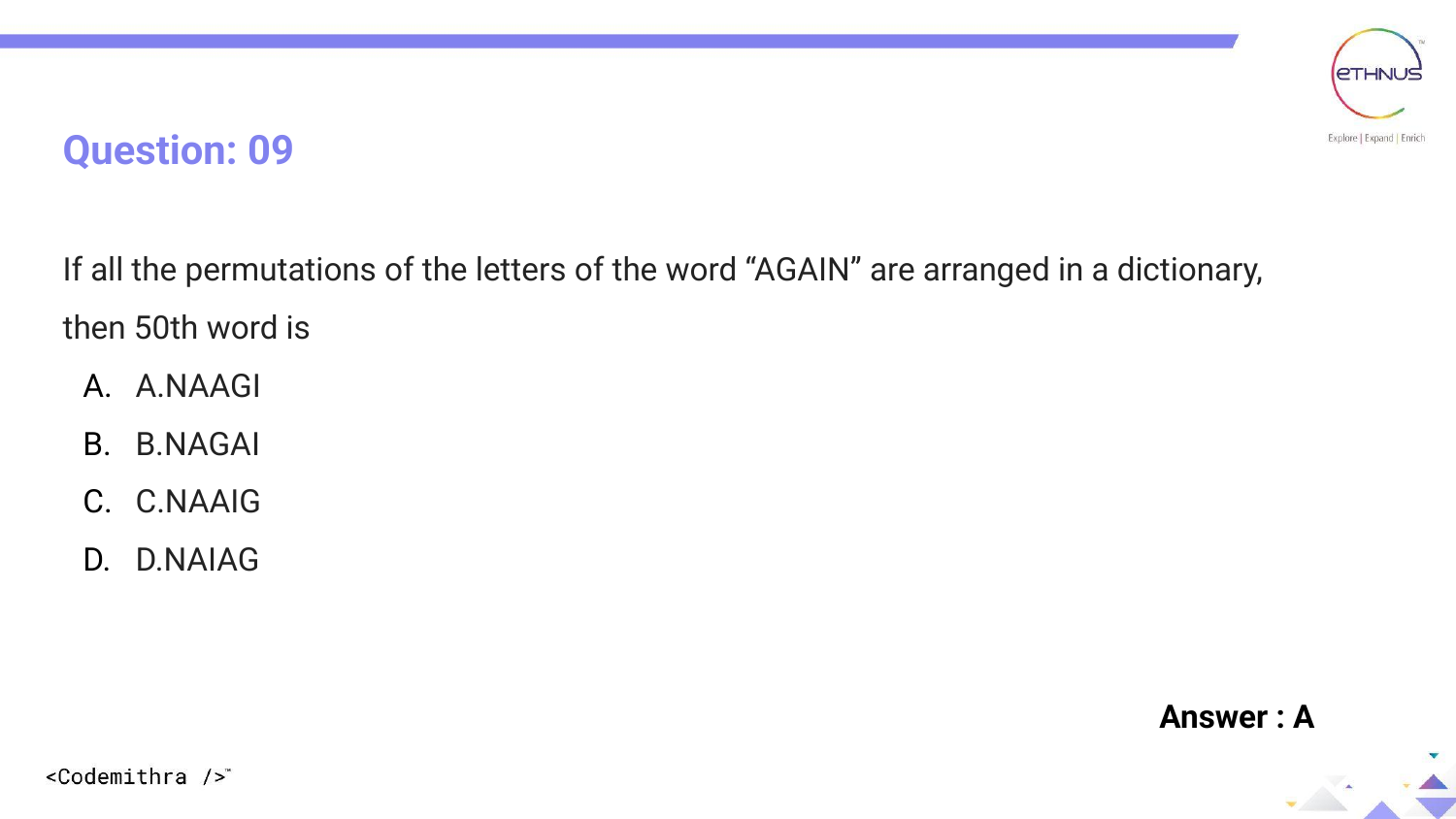

Question: 09
If all the permutations of the letters of the word “AGAIN” are arranged in a dictionary, then 50th word is
A.NAAGI
B.NAGAI
C.NAAIG
D.NAIAG

Answer : A